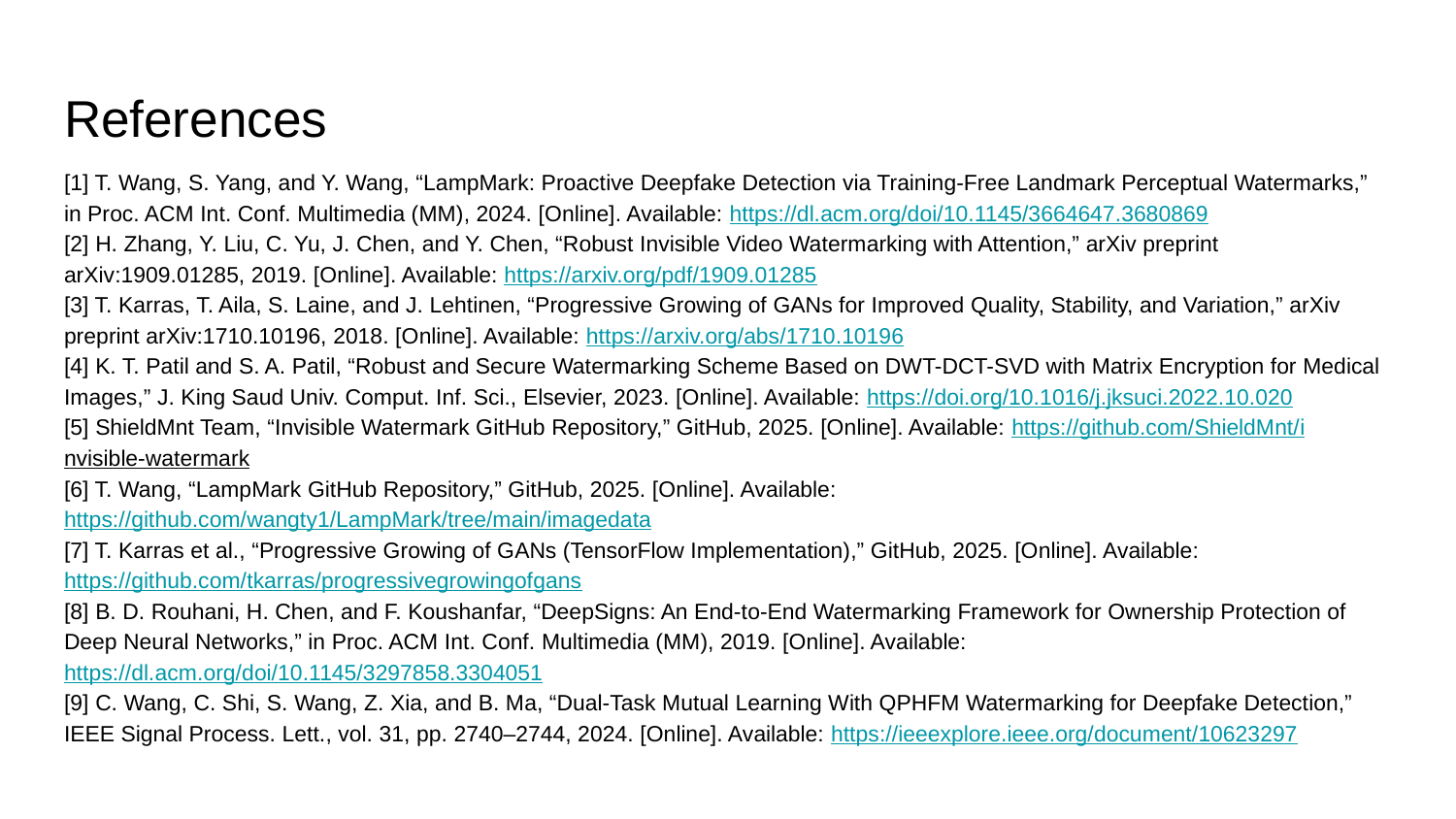

# References
[1] T. Wang, S. Yang, and Y. Wang, “LampMark: Proactive Deepfake Detection via Training-Free Landmark Perceptual Watermarks,” in Proc. ACM Int. Conf. Multimedia (MM), 2024. [Online]. Available: https://dl.acm.org/doi/10.1145/3664647.3680869
[2] H. Zhang, Y. Liu, C. Yu, J. Chen, and Y. Chen, “Robust Invisible Video Watermarking with Attention,” arXiv preprint arXiv:1909.01285, 2019. [Online]. Available: https://arxiv.org/pdf/1909.01285
[3] T. Karras, T. Aila, S. Laine, and J. Lehtinen, “Progressive Growing of GANs for Improved Quality, Stability, and Variation,” arXiv preprint arXiv:1710.10196, 2018. [Online]. Available: https://arxiv.org/abs/1710.10196
[4] K. T. Patil and S. A. Patil, “Robust and Secure Watermarking Scheme Based on DWT-DCT-SVD with Matrix Encryption for Medical Images,” J. King Saud Univ. Comput. Inf. Sci., Elsevier, 2023. [Online]. Available: https://doi.org/10.1016/j.jksuci.2022.10.020
[5] ShieldMnt Team, “Invisible Watermark GitHub Repository,” GitHub, 2025. [Online]. Available: https://github.com/ShieldMnt/invisible-watermark
[6] T. Wang, “LampMark GitHub Repository,” GitHub, 2025. [Online]. Available: https://github.com/wangty1/LampMark/tree/main/imagedata
[7] T. Karras et al., “Progressive Growing of GANs (TensorFlow Implementation),” GitHub, 2025. [Online]. Available: https://github.com/tkarras/progressivegrowingofgans
[8] B. D. Rouhani, H. Chen, and F. Koushanfar, “DeepSigns: An End-to-End Watermarking Framework for Ownership Protection of Deep Neural Networks,” in Proc. ACM Int. Conf. Multimedia (MM), 2019. [Online]. Available: https://dl.acm.org/doi/10.1145/3297858.3304051
[9] C. Wang, C. Shi, S. Wang, Z. Xia, and B. Ma, “Dual-Task Mutual Learning With QPHFM Watermarking for Deepfake Detection,” IEEE Signal Process. Lett., vol. 31, pp. 2740–2744, 2024. [Online]. Available: https://ieeexplore.ieee.org/document/10623297